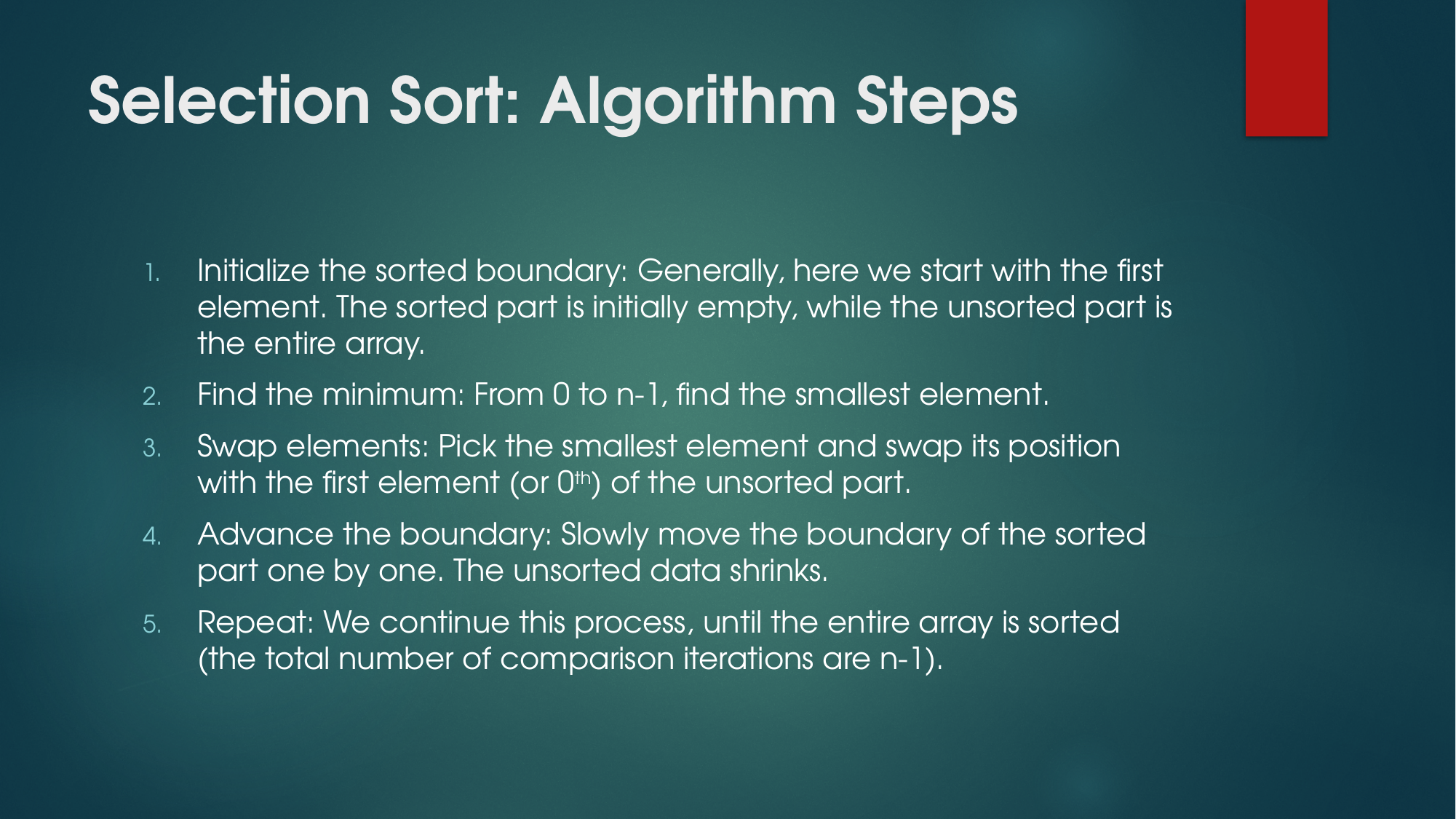

# Selection Sort: Algorithm Steps
Initialize the sorted boundary: Generally, here we start with the first element. The sorted part is initially empty, while the unsorted part is the entire array.
Find the minimum: From 0 to n-1, find the smallest element.
Swap elements: Pick the smallest element and swap its position with the first element (or 0th) of the unsorted part.
Advance the boundary: Slowly move the boundary of the sorted part one by one. The unsorted data shrinks.
Repeat: We continue this process, until the entire array is sorted (the total number of comparison iterations are n-1).